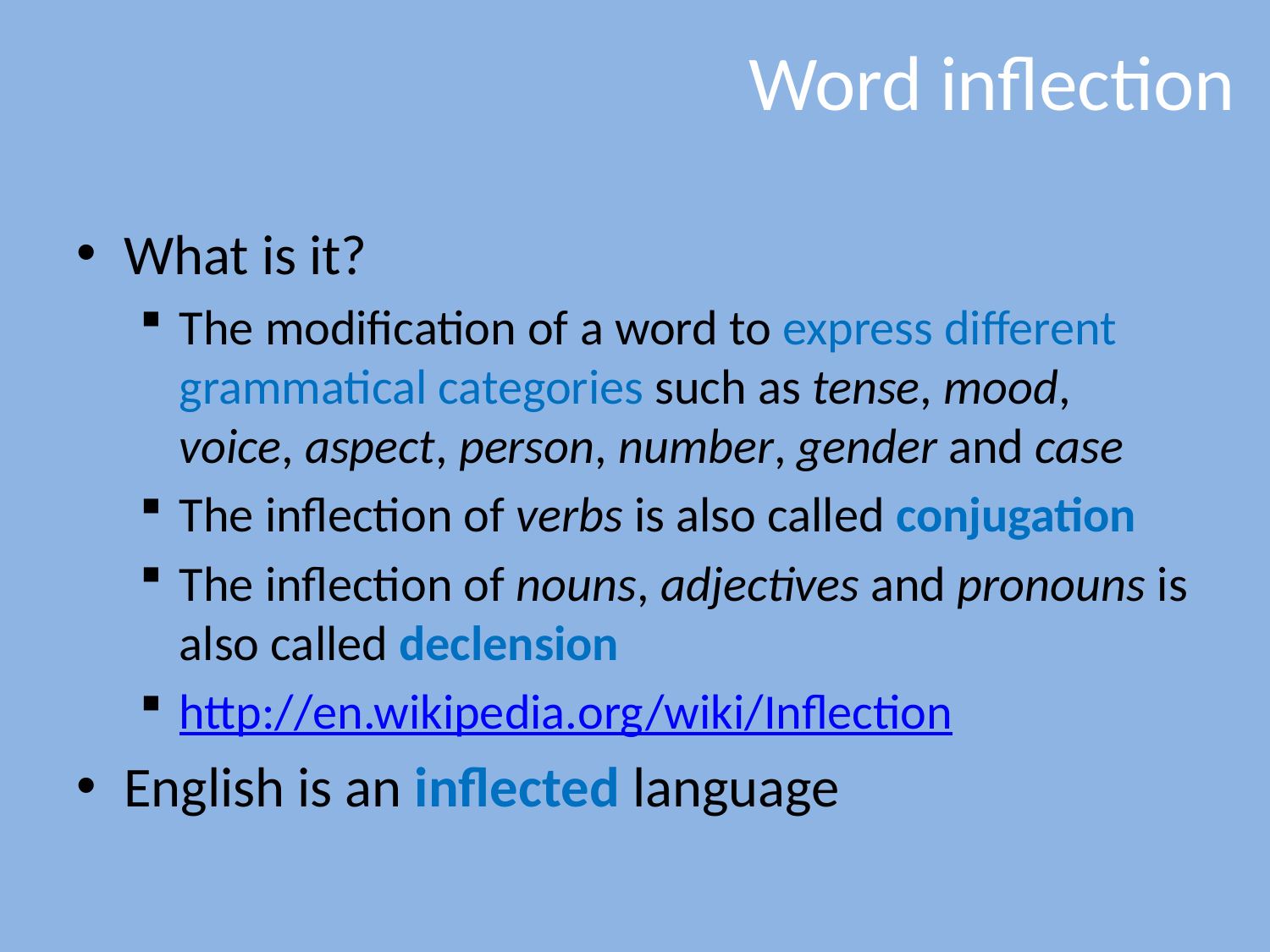

# Word inflection
What is it?
The modification of a word to express different grammatical categories such as tense, mood, voice, aspect, person, number, gender and case
The inflection of verbs is also called conjugation
The inflection of nouns, adjectives and pronouns is also called declension
http://en.wikipedia.org/wiki/Inflection
English is an inflected language